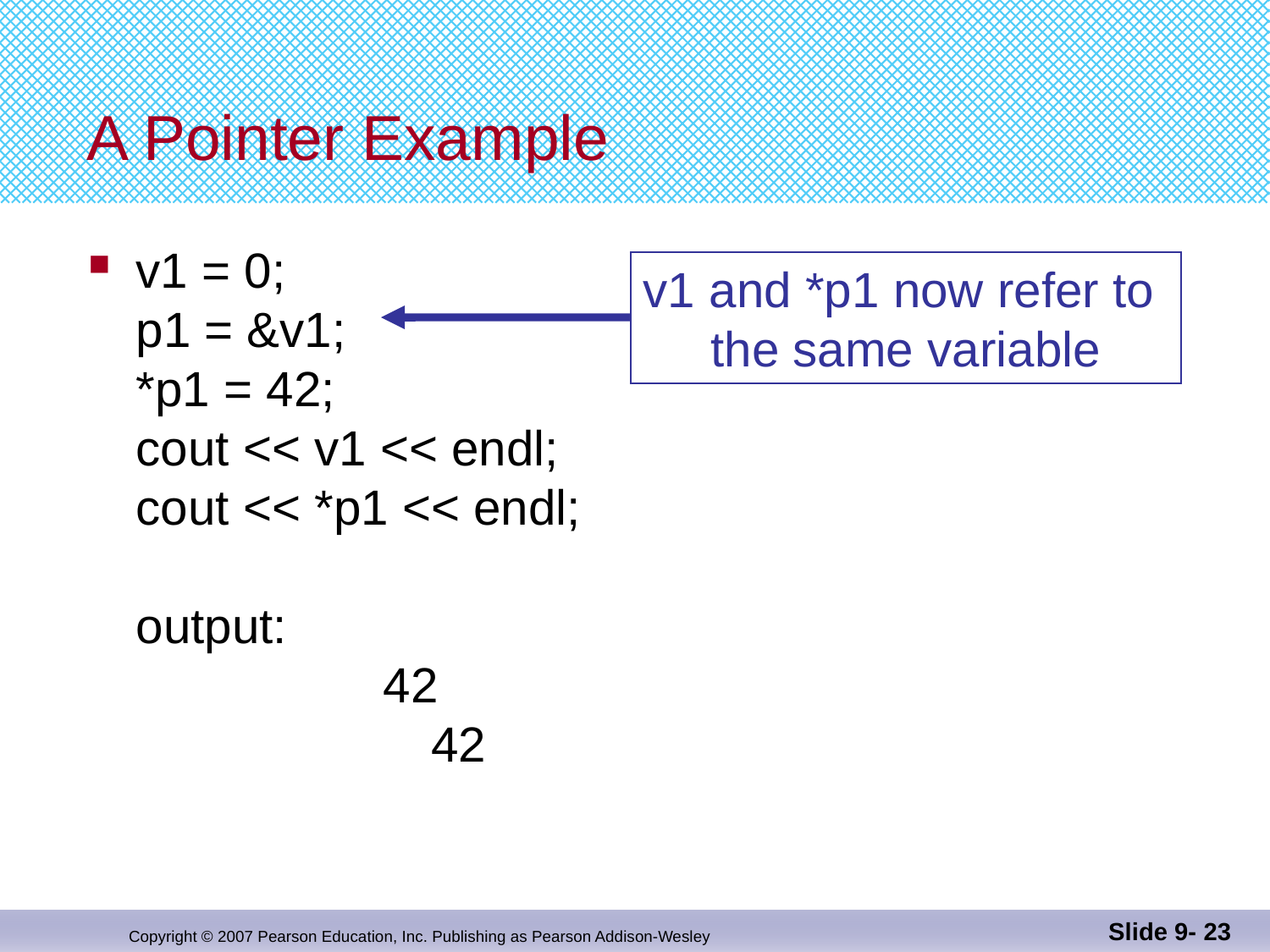

# A Pointer Example
v1 = 0;
p1 = &v1;
*p1 = 42;
cout << v1 << endl;
cout << *p1 << endl;
output:
                  42
 		   42
v1 and *p1 now refer to
the same variable

Slide 9- 23